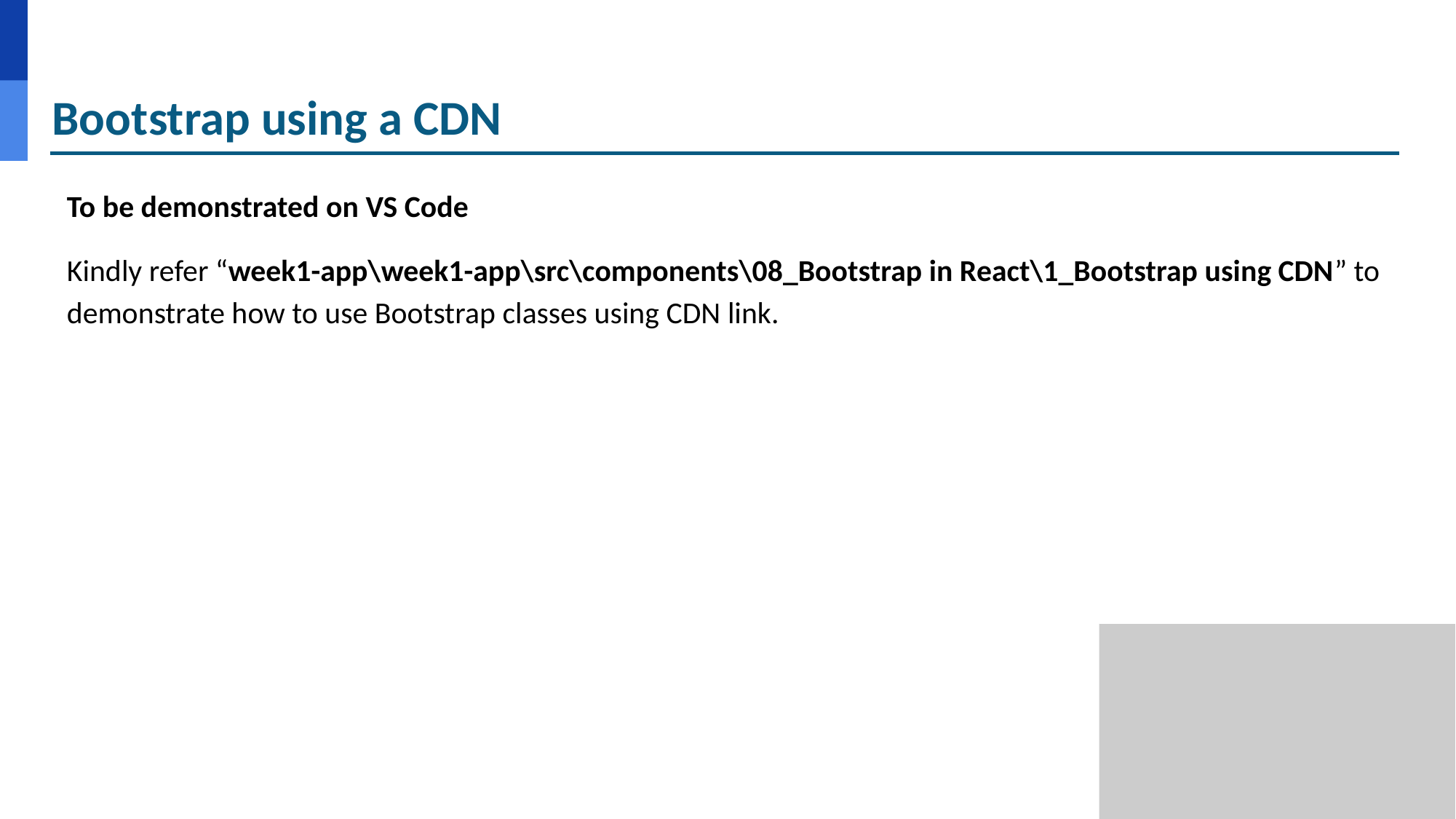

# Bootstrap using a CDN
To be demonstrated on VS Code
Kindly refer “week1-app\week1-app\src\components\08_Bootstrap in React\1_Bootstrap using CDN” to demonstrate how to use Bootstrap classes using CDN link.